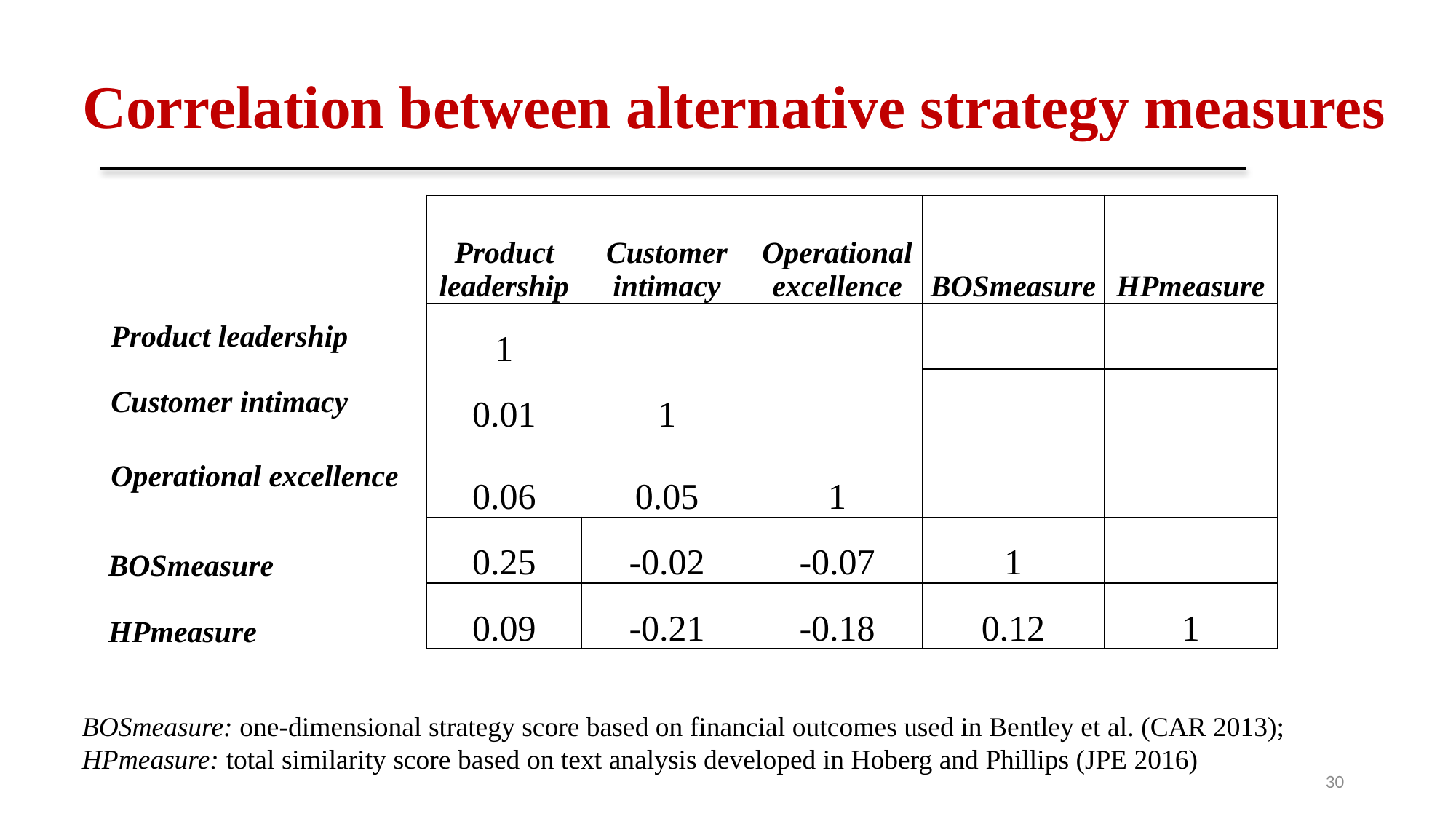

# Correlation between alternative strategy measures
|  | Product leadership | Customer intimacy | Operational excellence | BOSmeasure | HPmeasure |
| --- | --- | --- | --- | --- | --- |
| Product leadership | 1 |  |  |  |  |
| Customer intimacy | 0.01 | 1 |  |  |  |
| Operational excellence | 0.06 | 0.05 | 1 |  |  |
| BOSmeasure | 0.25 | -0.02 | -0.07 | 1 |  |
| HPmeasure | 0.09 | -0.21 | -0.18 | 0.12 | 1 |
BOSmeasure: one-dimensional strategy score based on financial outcomes used in Bentley et al. (CAR 2013);
HPmeasure: total similarity score based on text analysis developed in Hoberg and Phillips (JPE 2016)
30